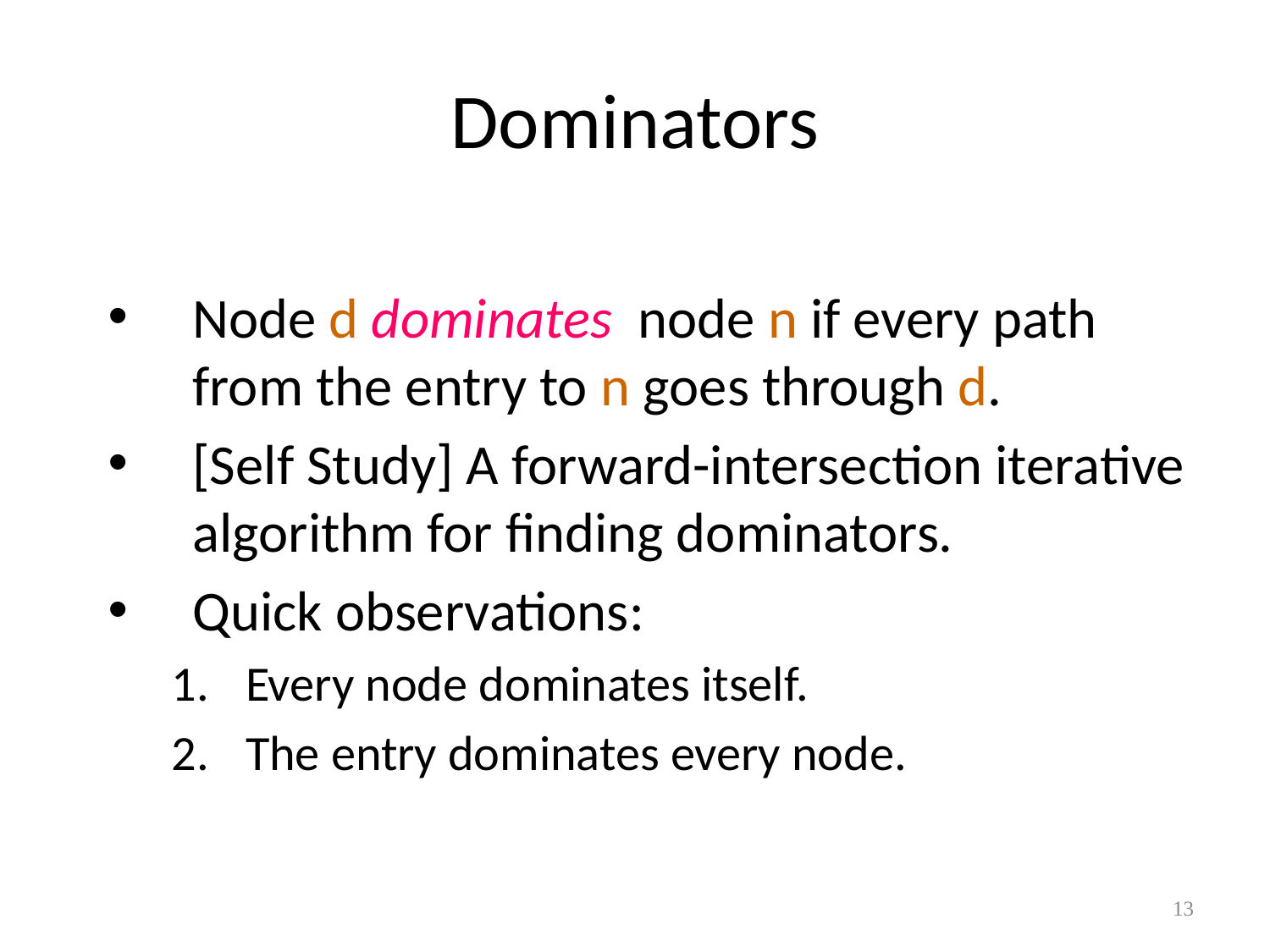

# Dominators
Node d dominates  node n if every path from the entry to n goes through d.
[Self Study] A forward-intersection iterative algorithm for finding dominators.
Quick observations:
Every node dominates itself.
The entry dominates every node.
13